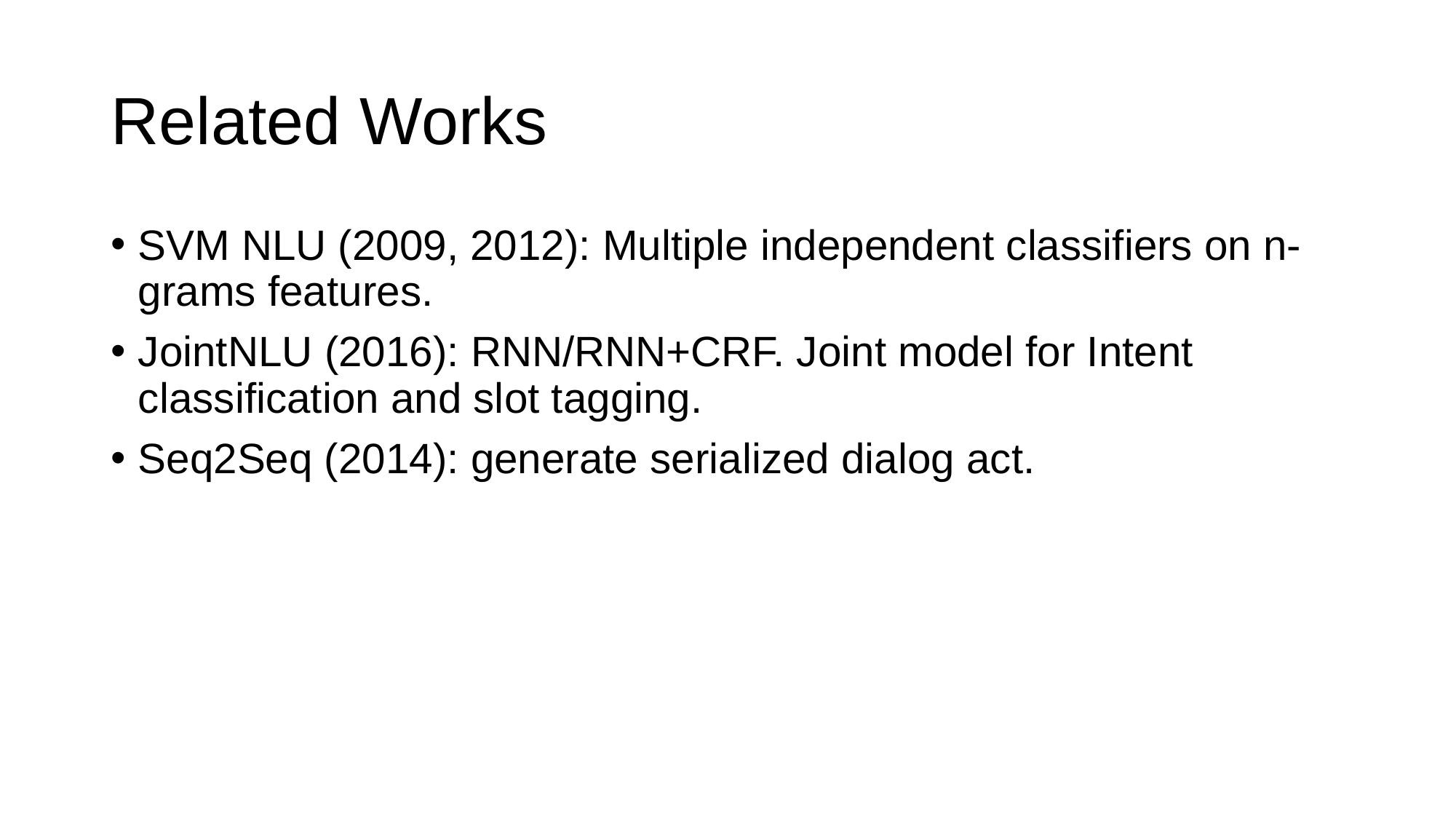

# Related Works
SVM NLU (2009, 2012): Multiple independent classifiers on n-grams features.
JointNLU (2016): RNN/RNN+CRF. Joint model for Intent classification and slot tagging.
Seq2Seq (2014): generate serialized dialog act.